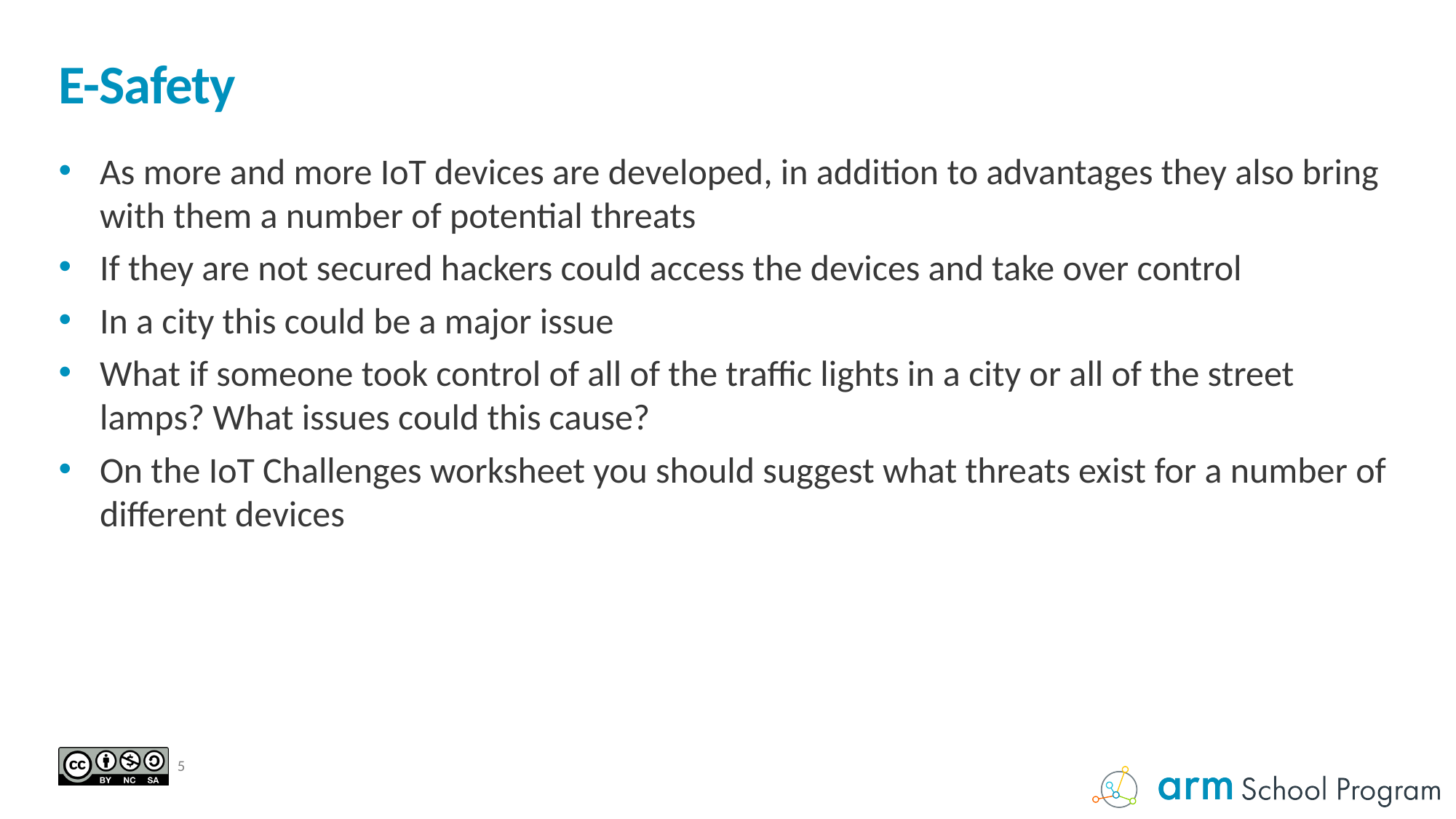

# E-Safety
As more and more IoT devices are developed, in addition to advantages they also bring with them a number of potential threats
If they are not secured hackers could access the devices and take over control
In a city this could be a major issue
What if someone took control of all of the traffic lights in a city or all of the street lamps? What issues could this cause?
On the IoT Challenges worksheet you should suggest what threats exist for a number of different devices